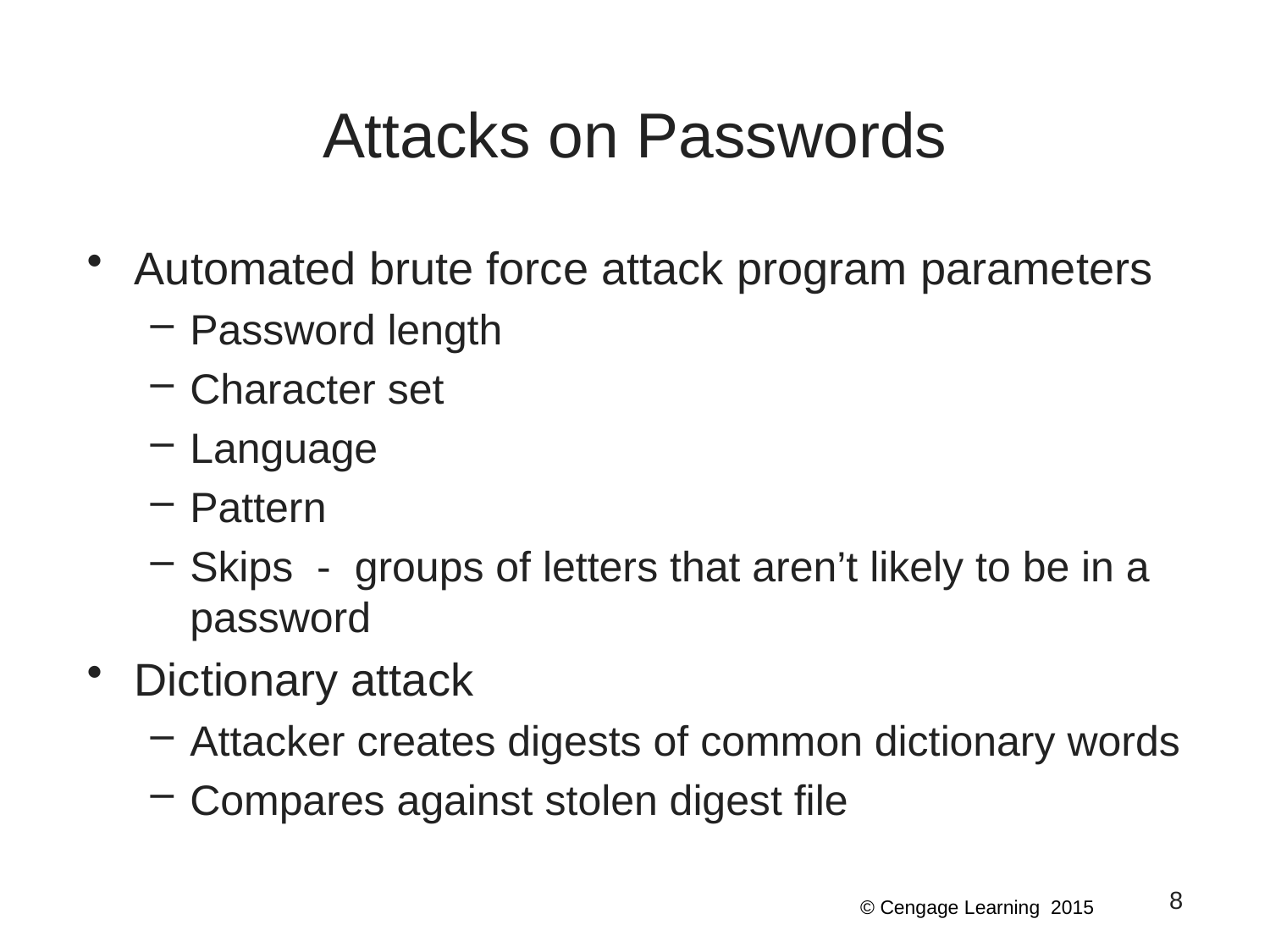

# Attacks on Passwords
Automated brute force attack program parameters
Password length
Character set
Language
Pattern
Skips  -  groups of letters that aren’t likely to be in a password
Dictionary attack
Attacker creates digests of common dictionary words
Compares against stolen digest file
8